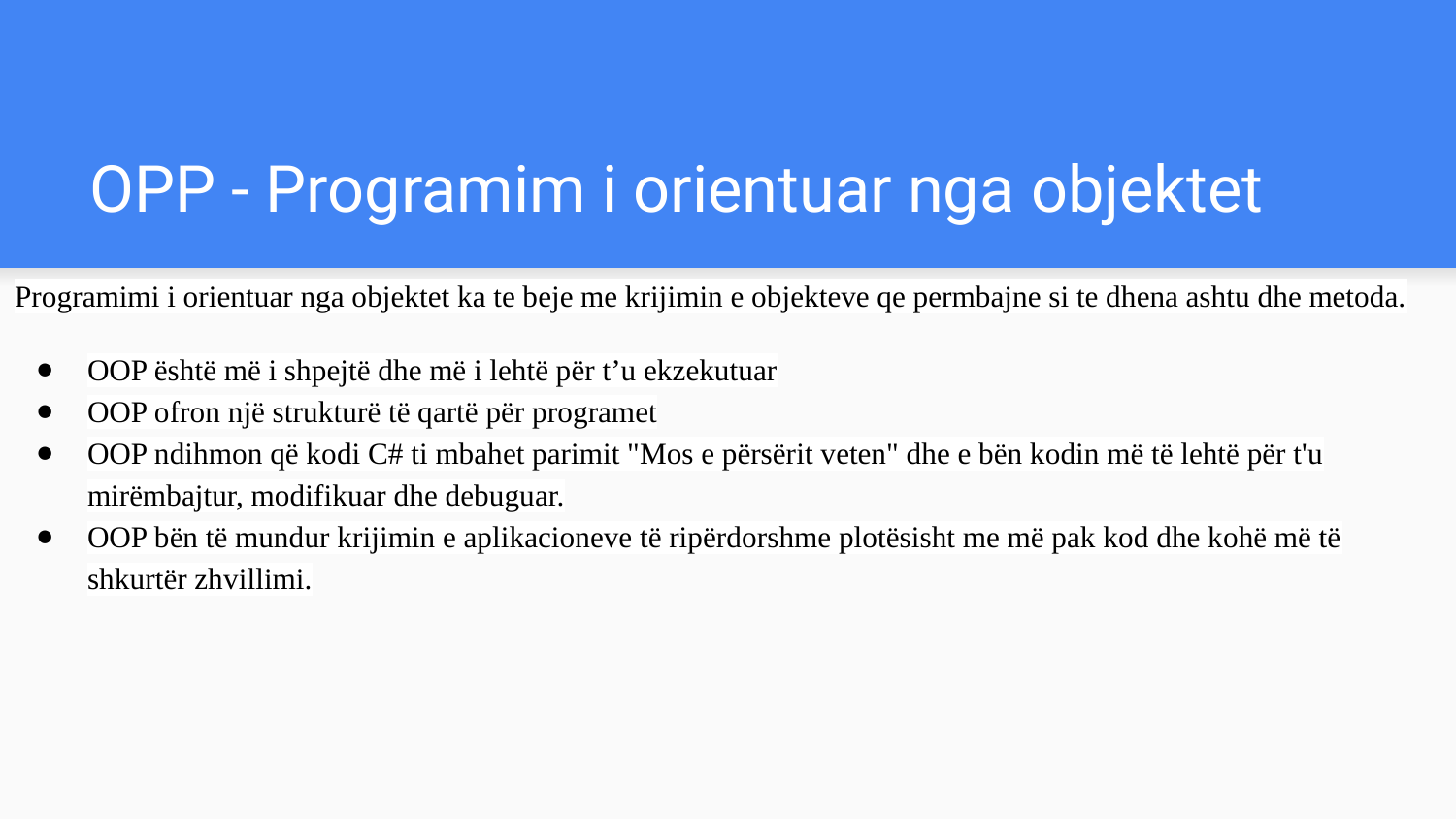

# OPP - Programim i orientuar nga objektet
Programimi i orientuar nga objektet ka te beje me krijimin e objekteve qe permbajne si te dhena ashtu dhe metoda.
OOP është më i shpejtë dhe më i lehtë për t’u ekzekutuar
OOP ofron një strukturë të qartë për programet
OOP ndihmon që kodi C# ti mbahet parimit "Mos e përsërit veten" dhe e bën kodin më të lehtë për t'u mirëmbajtur, modifikuar dhe debuguar.
OOP bën të mundur krijimin e aplikacioneve të ripërdorshme plotësisht me më pak kod dhe kohë më të shkurtër zhvillimi.